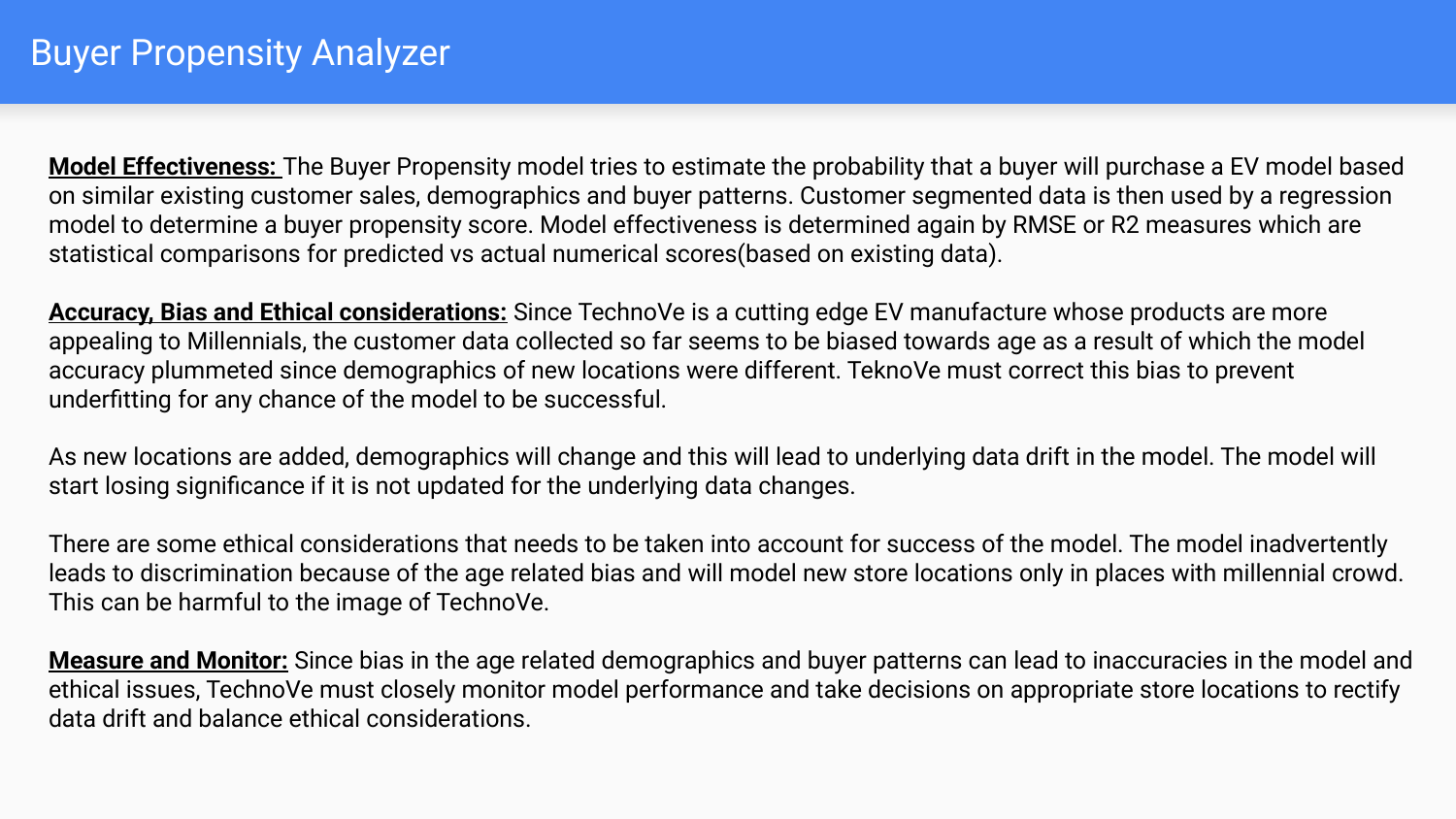

# Buyer Propensity Analyzer
Model Effectiveness: The Buyer Propensity model tries to estimate the probability that a buyer will purchase a EV model based on similar existing customer sales, demographics and buyer patterns. Customer segmented data is then used by a regression model to determine a buyer propensity score. Model effectiveness is determined again by RMSE or R2 measures which are statistical comparisons for predicted vs actual numerical scores(based on existing data).

Accuracy, Bias and Ethical considerations: Since TechnoVe is a cutting edge EV manufacture whose products are more appealing to Millennials, the customer data collected so far seems to be biased towards age as a result of which the model accuracy plummeted since demographics of new locations were different. TeknoVe must correct this bias to prevent underfitting for any chance of the model to be successful.

As new locations are added, demographics will change and this will lead to underlying data drift in the model. The model will start losing significance if it is not updated for the underlying data changes.

There are some ethical considerations that needs to be taken into account for success of the model. The model inadvertently leads to discrimination because of the age related bias and will model new store locations only in places with millennial crowd. This can be harmful to the image of TechnoVe.

Measure and Monitor: Since bias in the age related demographics and buyer patterns can lead to inaccuracies in the model and ethical issues, TechnoVe must closely monitor model performance and take decisions on appropriate store locations to rectify data drift and balance ethical considerations.